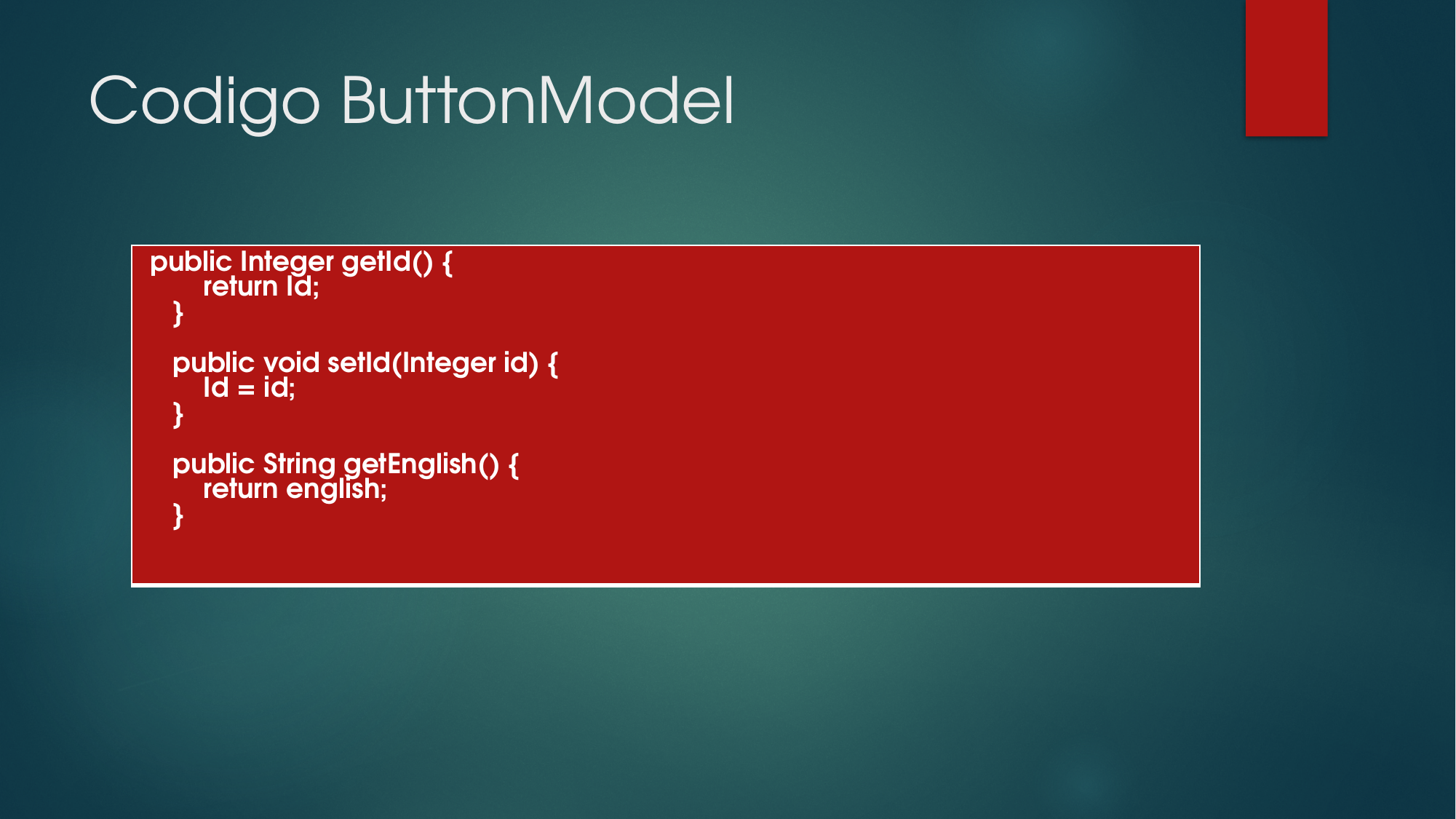

# Codigo ButtonModel
| public Integer getId() { return Id; } public void setId(Integer id) { Id = id; } public String getEnglish() { return english; } |
| --- |